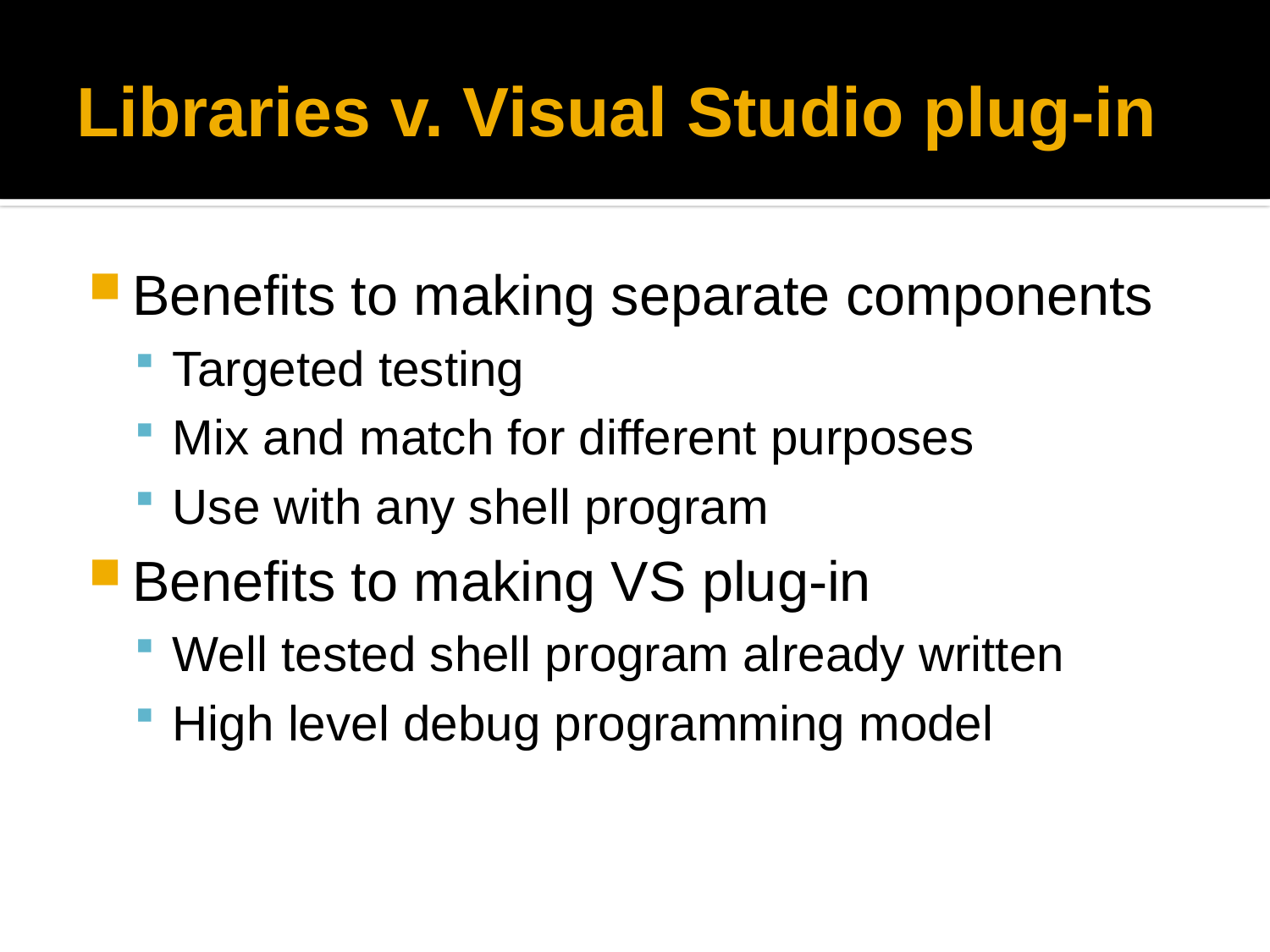

# Libraries v. Visual Studio plug-in
Benefits to making separate components
Targeted testing
Mix and match for different purposes
Use with any shell program
Benefits to making VS plug-in
Well tested shell program already written
High level debug programming model